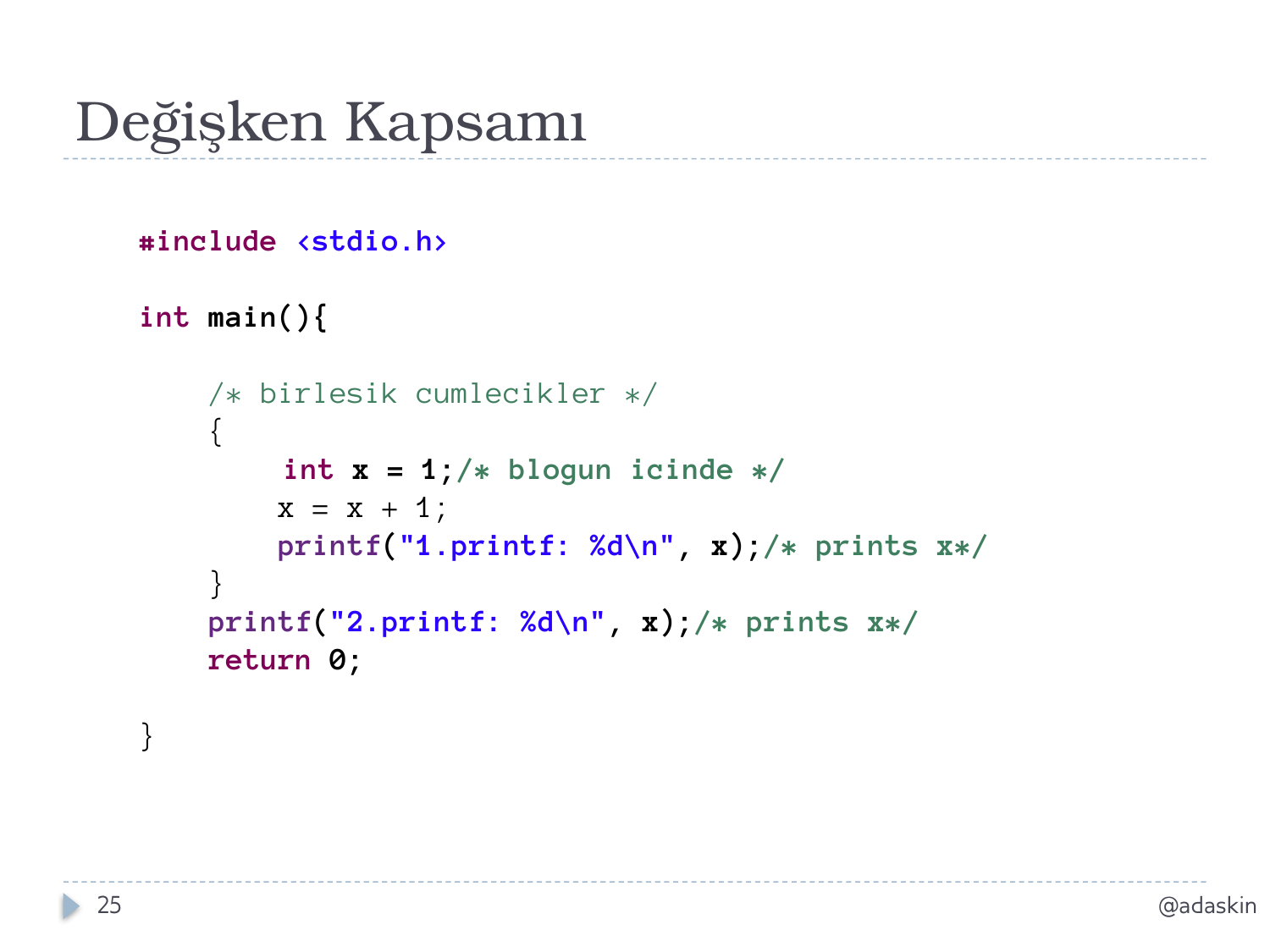

# Değişken Kapsamı
#include <stdio.h>

int main(){

    /* birlesik cumlecikler */
    {
	 int x = 1;/* blogun icinde */
        x = x + 1;
        printf("1.printf: %d\n", x);/* prints x*/
    }
    printf("2.printf: %d\n", x);/* prints x*/
    return 0;

}
25
@adaskin